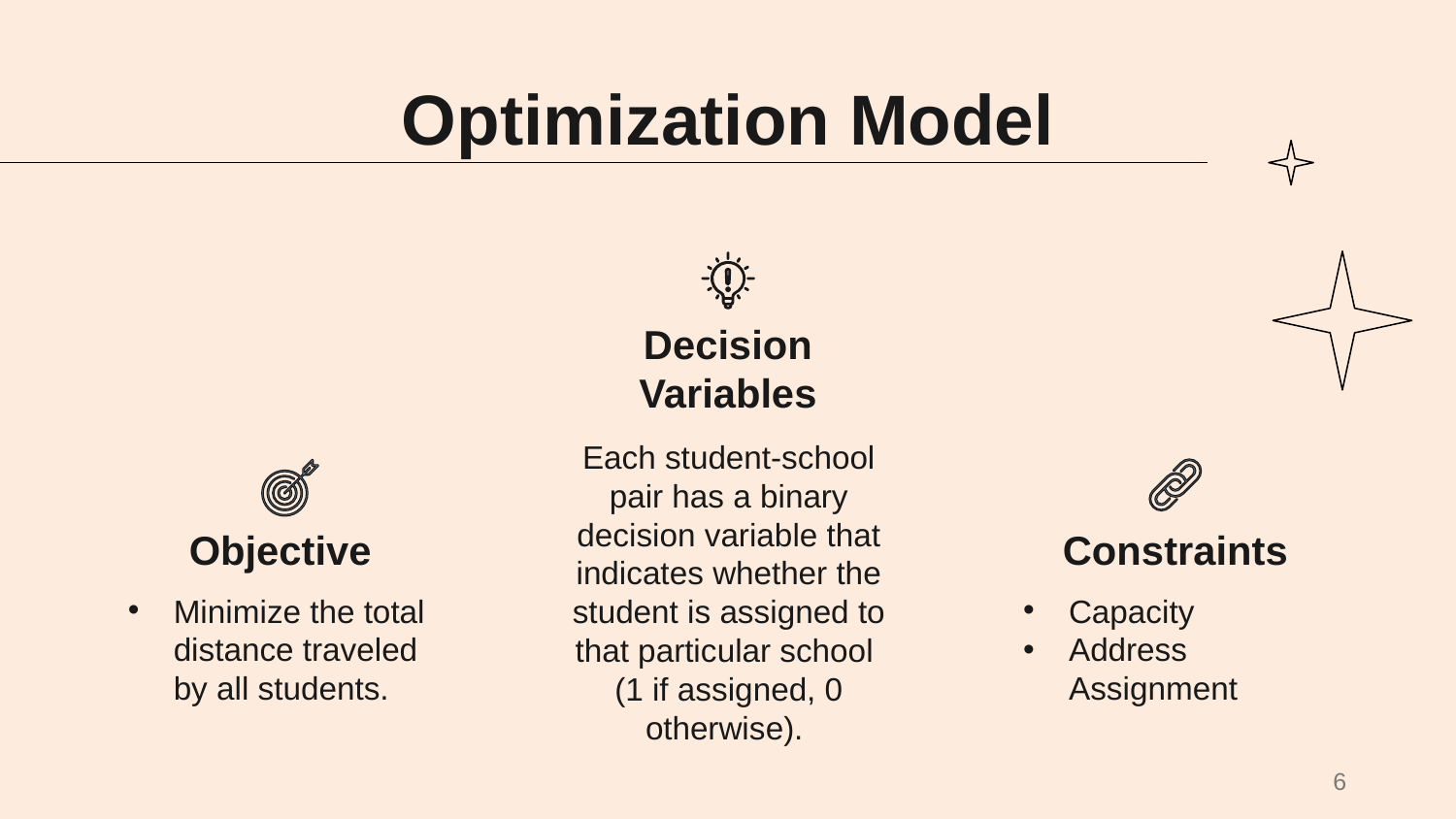

Optimization Model

Decision Variables
Each student-school pair has a binary decision variable that indicates whether the student is assigned to that particular school
(1 if assigned, 0 otherwise).

# Objective
Constraints
Minimize the total distance traveled by all students.
Capacity
Address Assignment
6